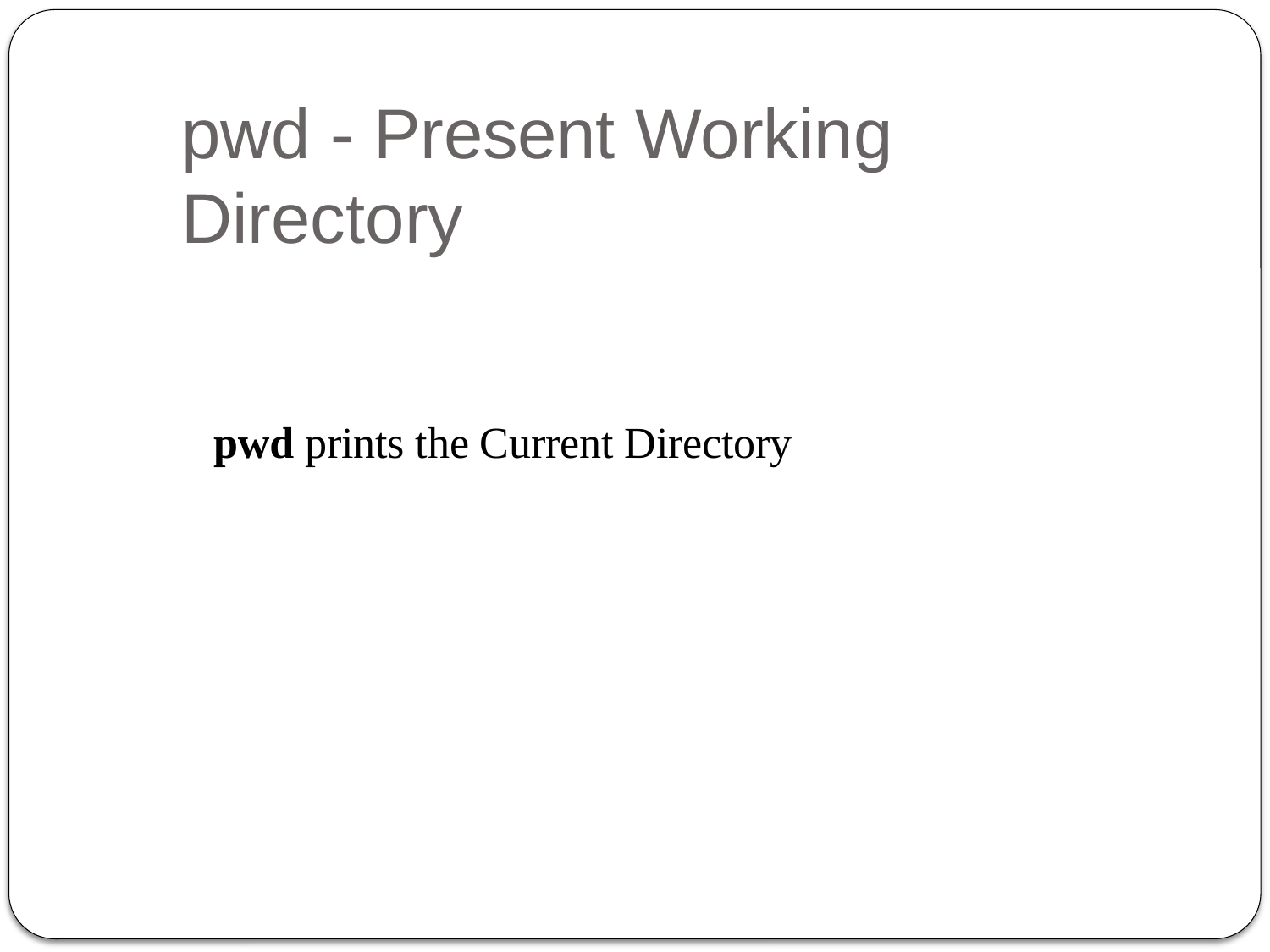

# pwd - Present Working Directory
40
pwd prints the Current Directory